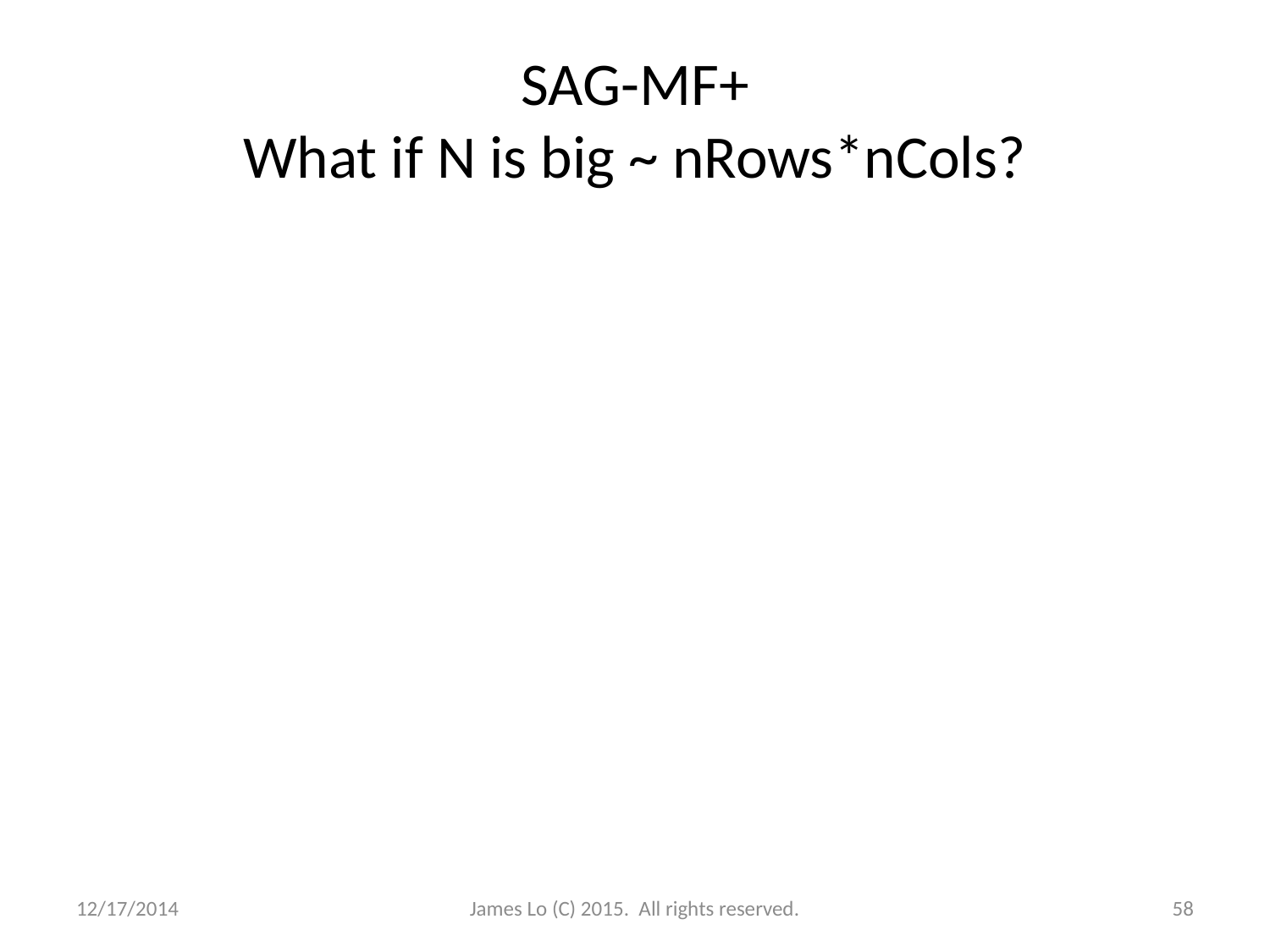

# SAG-MF+ What if N is big ~ nRows*nCols?

12/17/2014
James Lo (C) 2015.  All rights reserved.
58